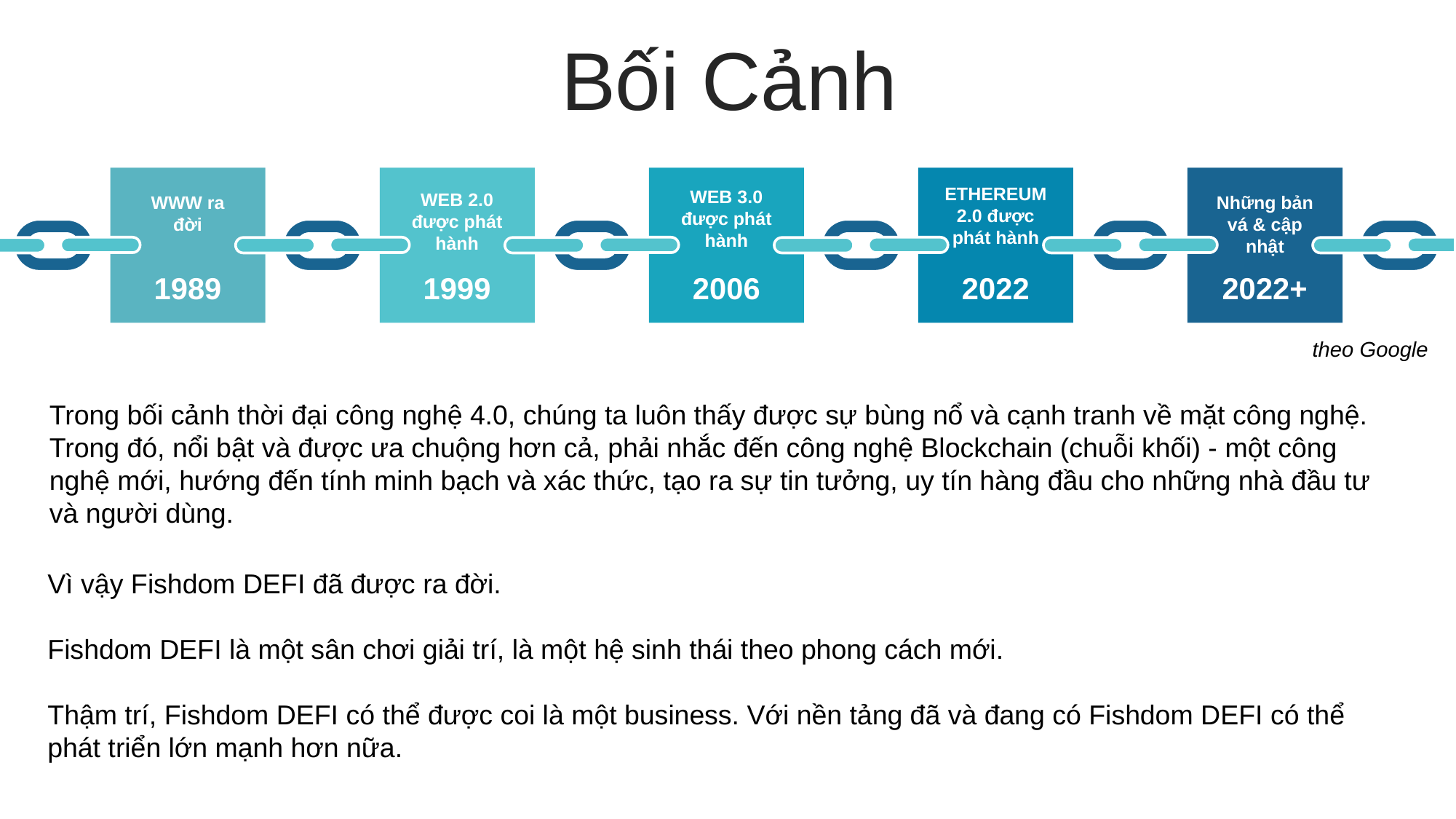

Bối Cảnh

ETHEREUM 2.0 được phát hành
WEB 3.0 được phát hành
WEB 2.0 được phát hành
WWW ra đời
Những bản vá & cập nhật

1989
1999
2006
2022
2022+
theo Google
Trong bối cảnh thời đại công nghệ 4.0, chúng ta luôn thấy được sự bùng nổ và cạnh tranh về mặt công nghệ. Trong đó, nổi bật và được ưa chuộng hơn cả, phải nhắc đến công nghệ Blockchain (chuỗi khối) - một công nghệ mới, hướng đến tính minh bạch và xác thức, tạo ra sự tin tưởng, uy tín hàng đầu cho những nhà đầu tư và người dùng.
Vì vậy Fishdom DEFI đã được ra đời.

Fishdom DEFI là một sân chơi giải trí, là một hệ sinh thái theo phong cách mới.

Thậm trí, Fishdom DEFI có thể được coi là một business. Với nền tảng đã và đang có Fishdom DEFI có thể phát triển lớn mạnh hơn nữa.